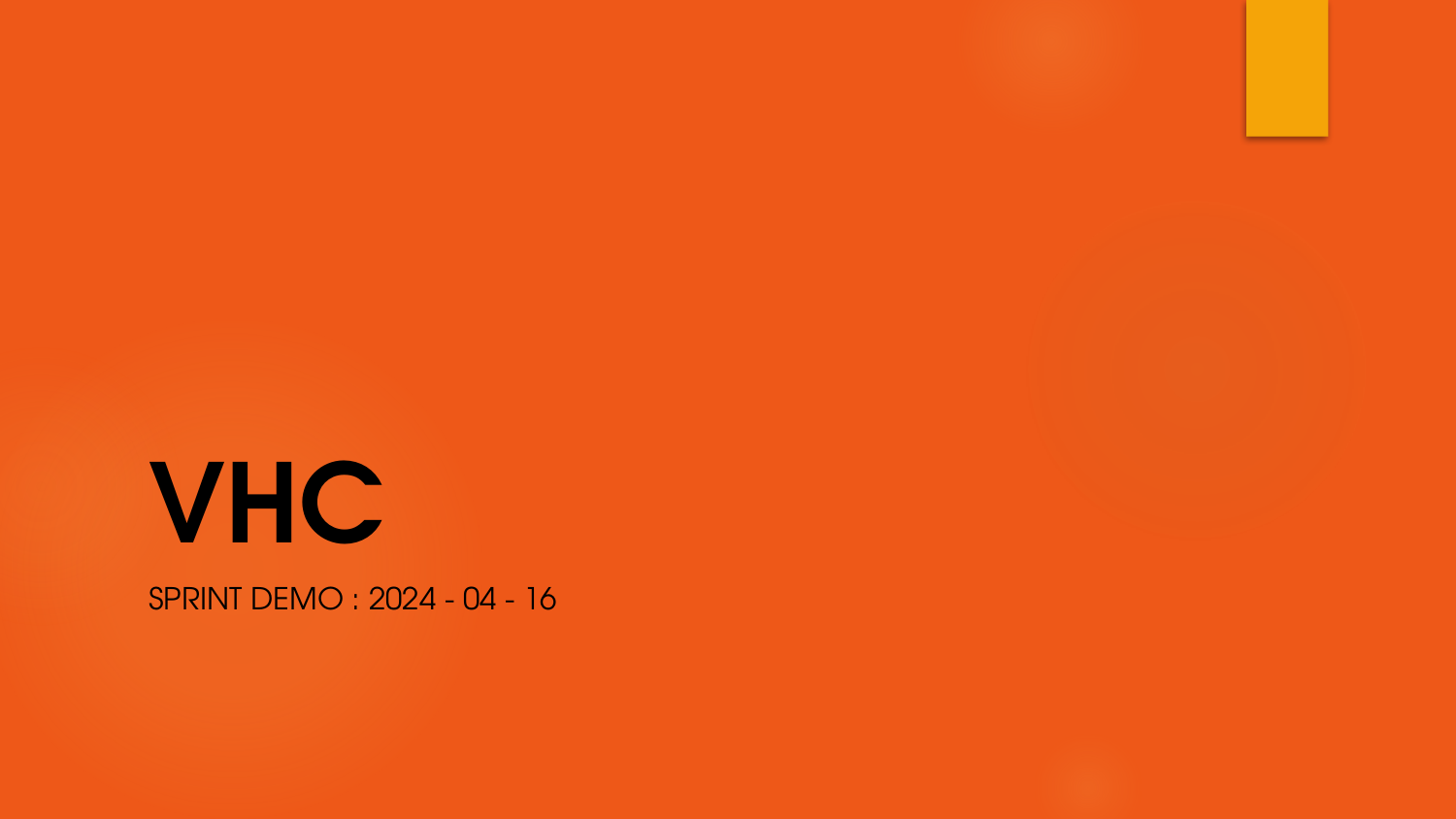

# VHC
Sprint Demo : 2024 - 04 - 16